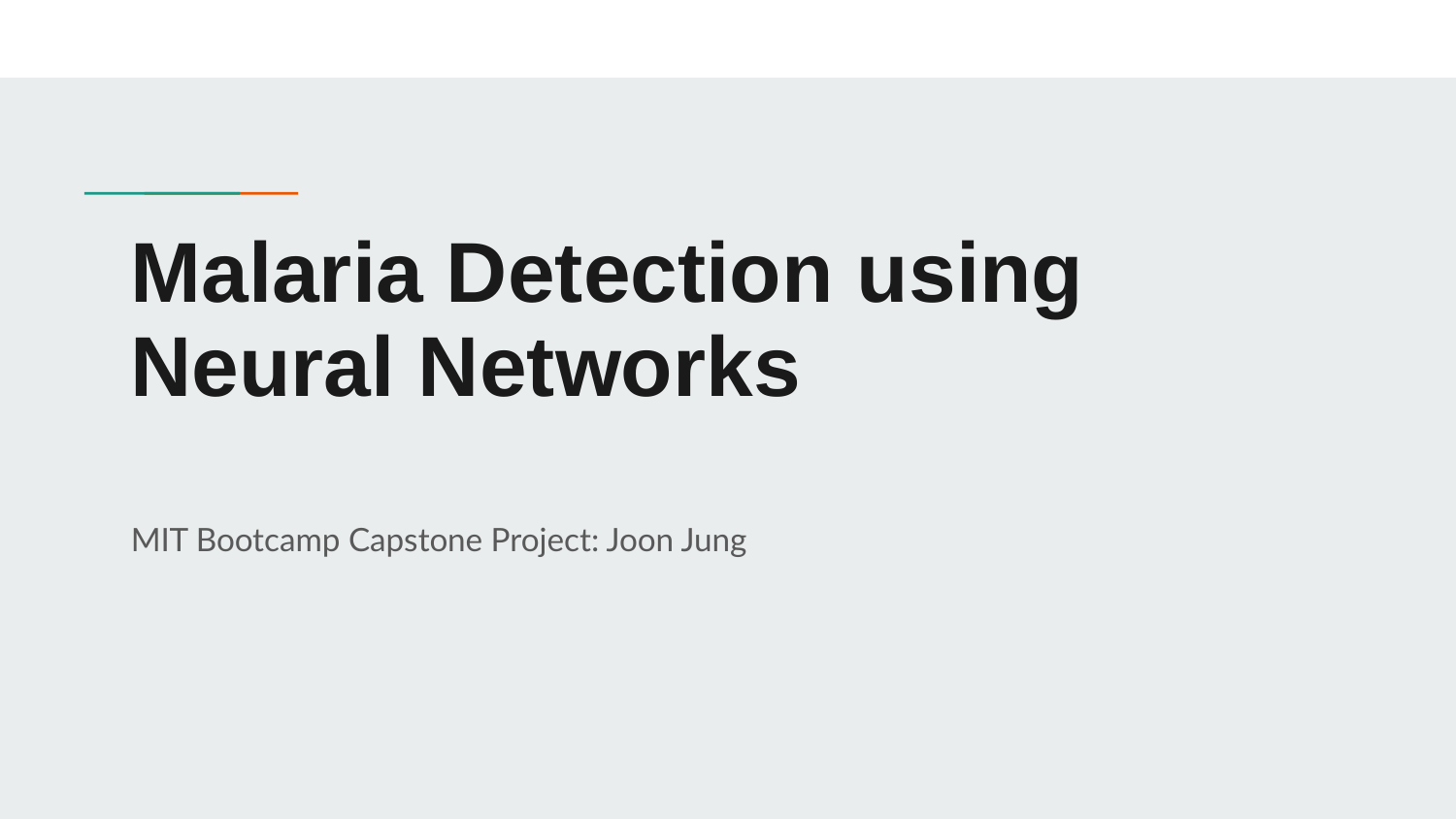

# Malaria Detection using Neural Networks
MIT Bootcamp Capstone Project: Joon Jung